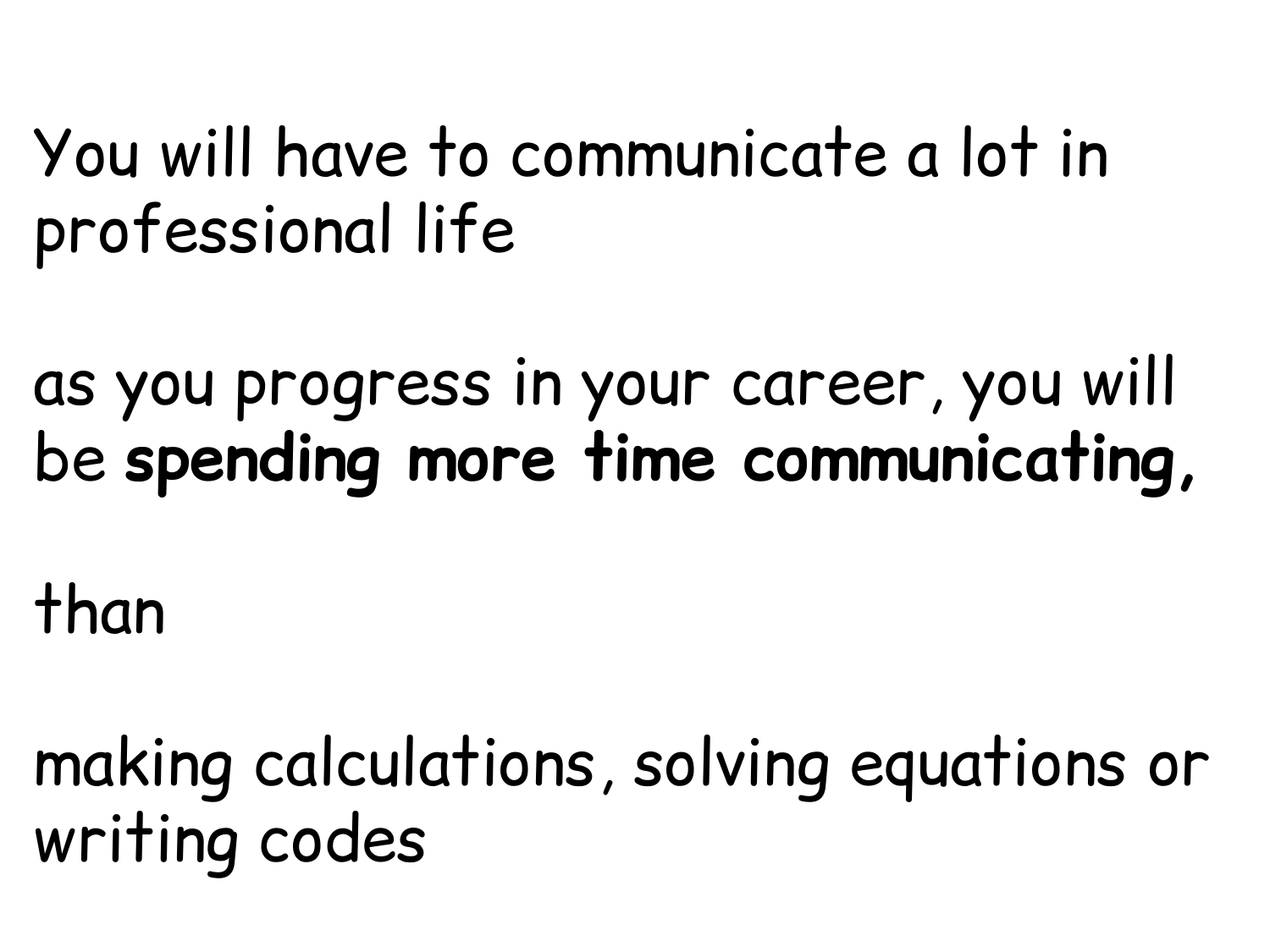

You will have to communicate a lot in professional life

as you progress in your career, you will be spending more time communicating,

than

making calculations, solving equations or writing codes